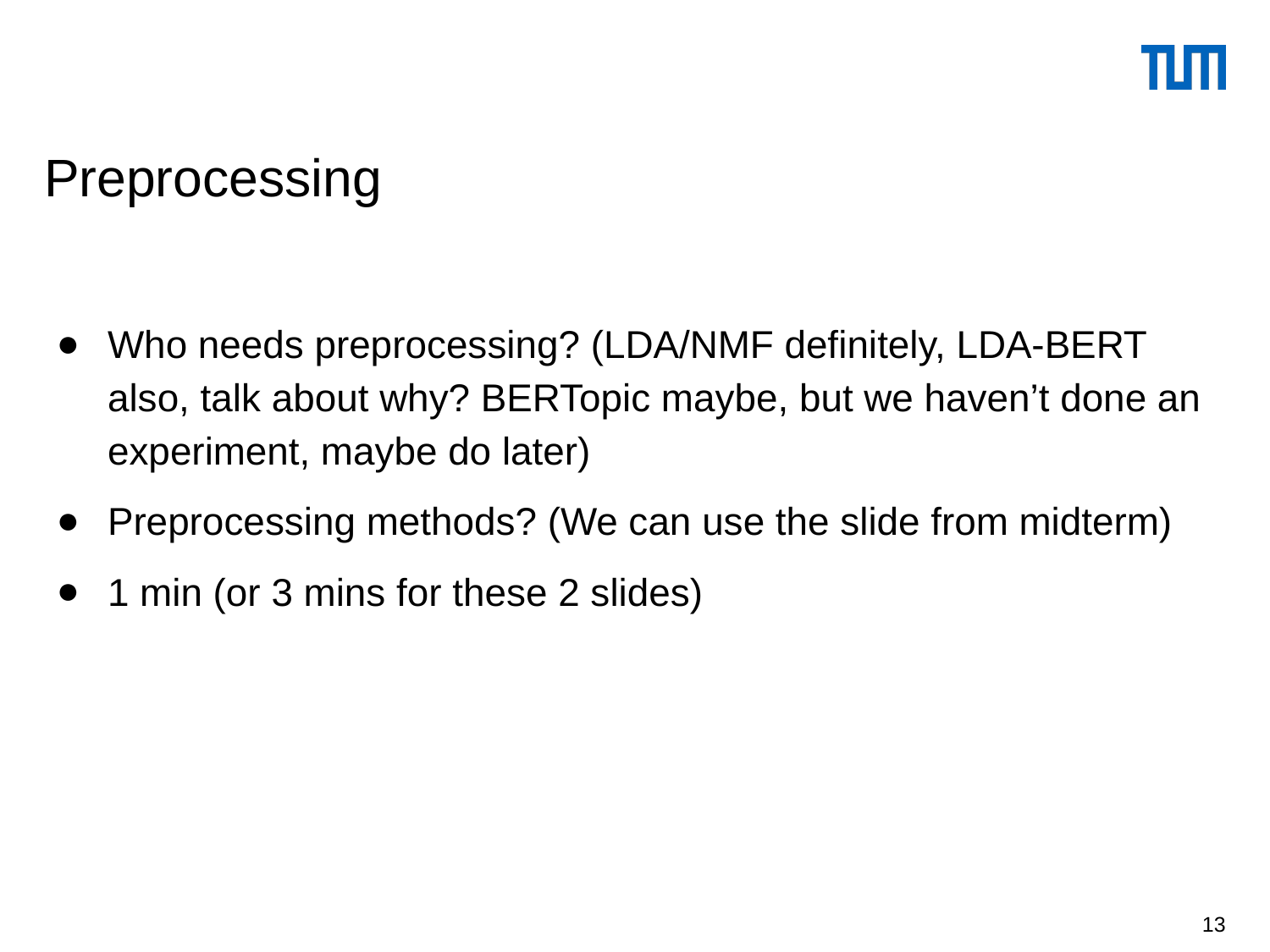

Preprocessing
Who needs preprocessing? (LDA/NMF definitely, LDA-BERT also, talk about why? BERTopic maybe, but we haven’t done an experiment, maybe do later)
Preprocessing methods? (We can use the slide from midterm)
1 min (or 3 mins for these 2 slides)

13